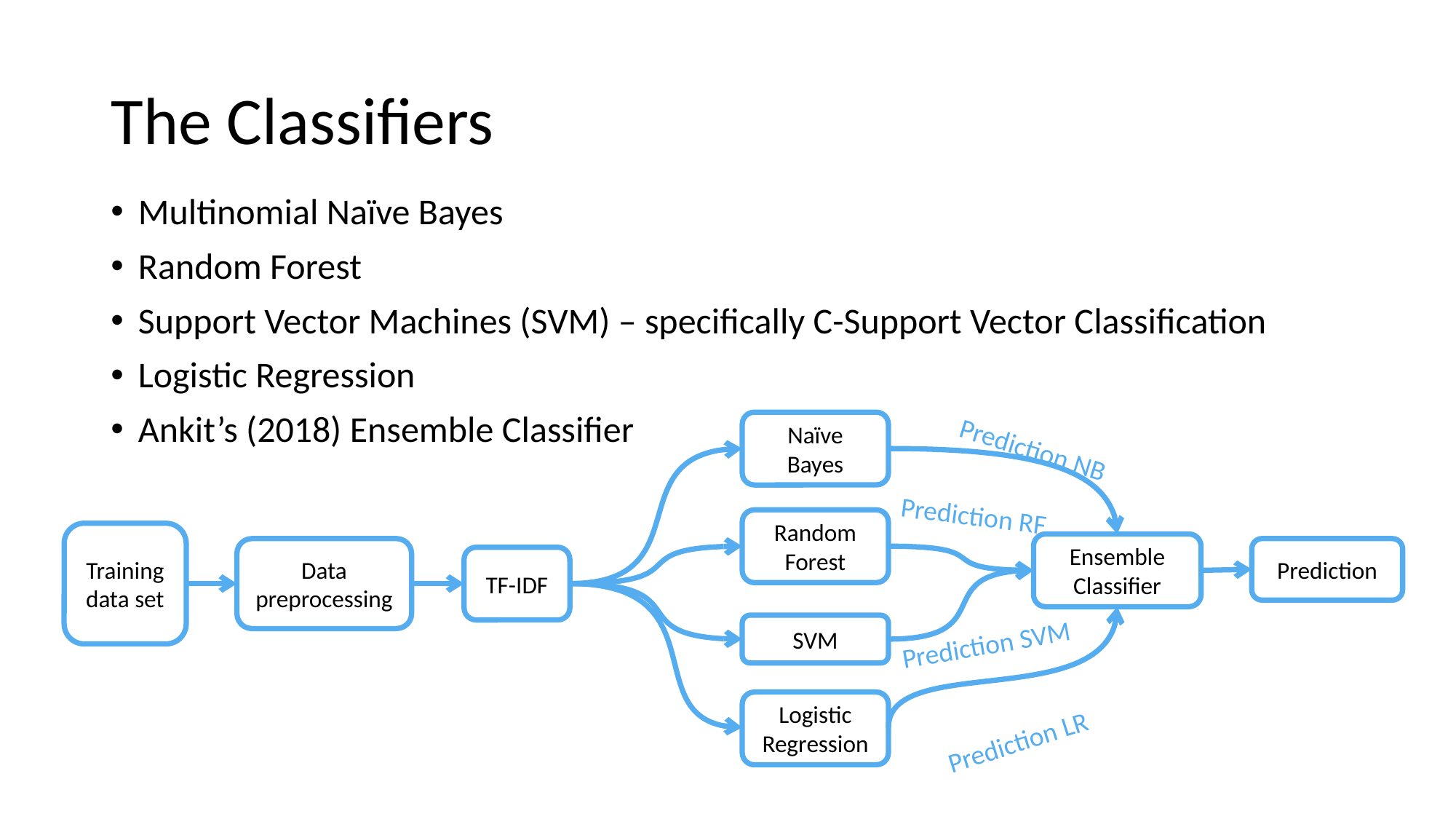

# The Classifiers
Multinomial Naïve Bayes
Random Forest
Support Vector Machines (SVM) – specifically C-Support Vector Classification
Logistic Regression
Ankit’s (2018) Ensemble Classifier
Naïve Bayes
Prediction NB
Prediction RF
Random Forest
Training data set
Ensemble Classifier
Data preprocessing
Prediction
TF-IDF
SVM
Prediction SVM
Logistic Regression
Prediction LR